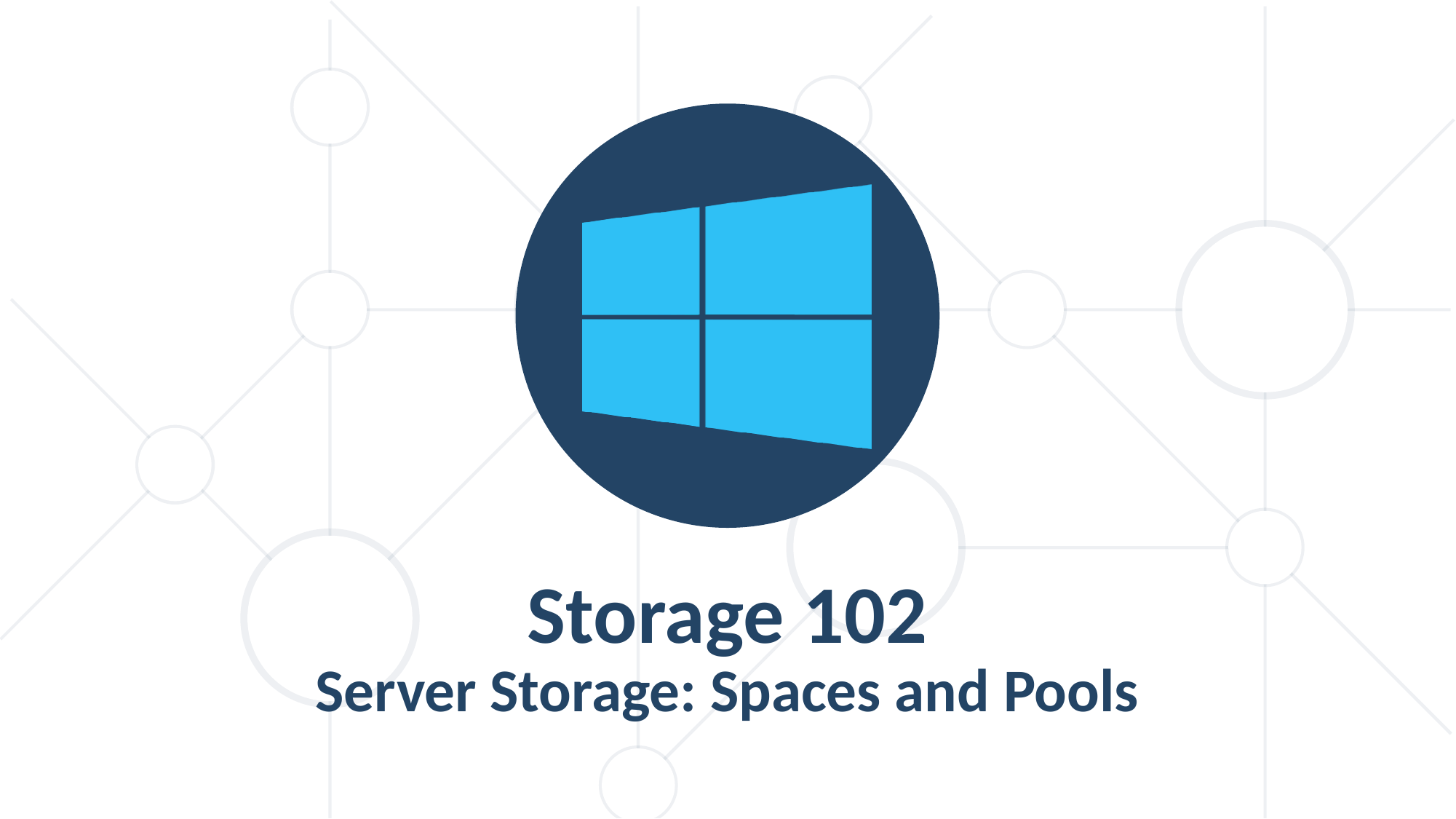

Storage 102
Server Storage: Spaces and Pools